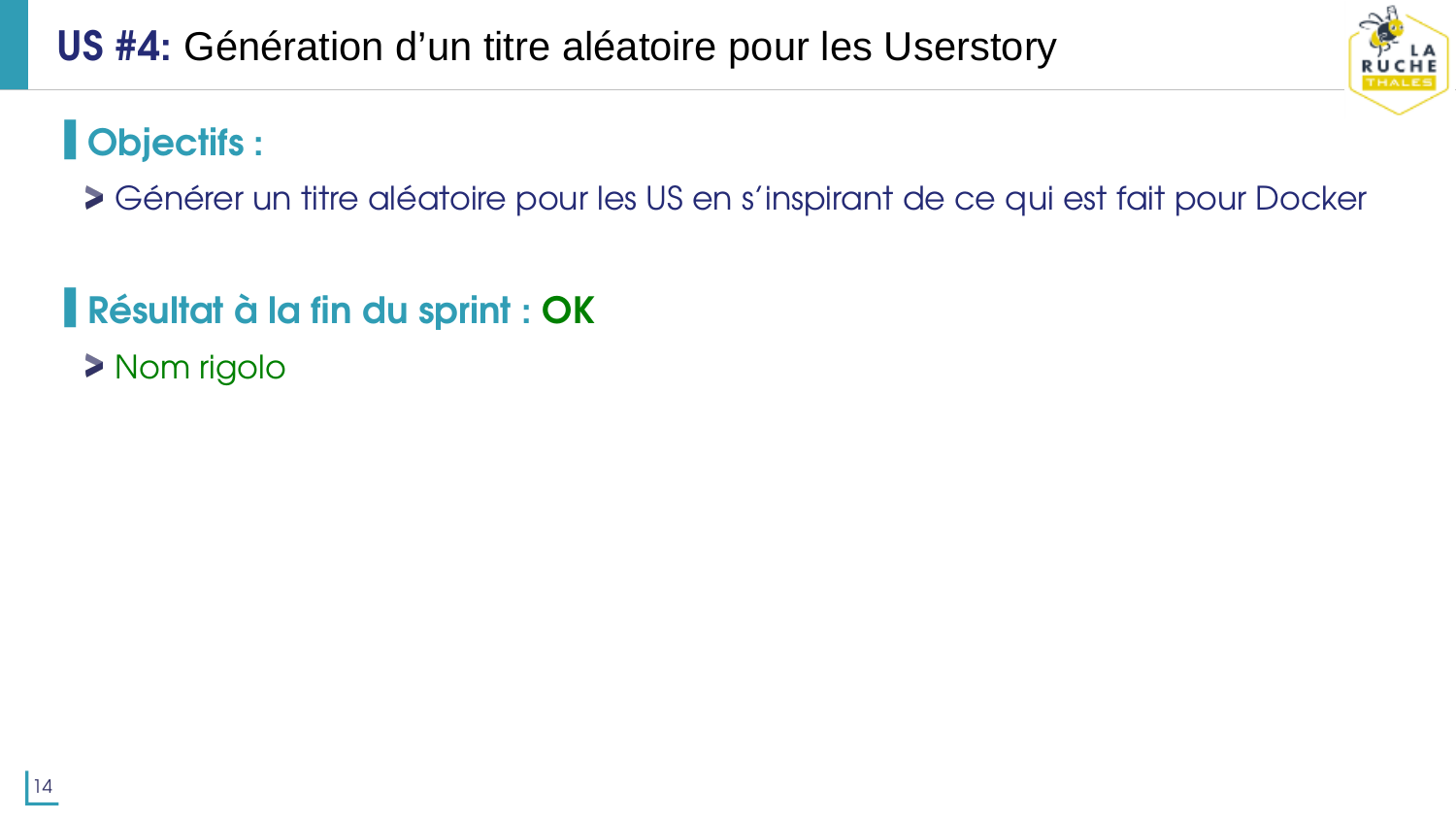

# US #4: Génération d’un titre aléatoire pour les Userstory
Objectifs :
Générer un titre aléatoire pour les US en s’inspirant de ce qui est fait pour Docker

Résultat à la fin du sprint : OK
Nom rigolo